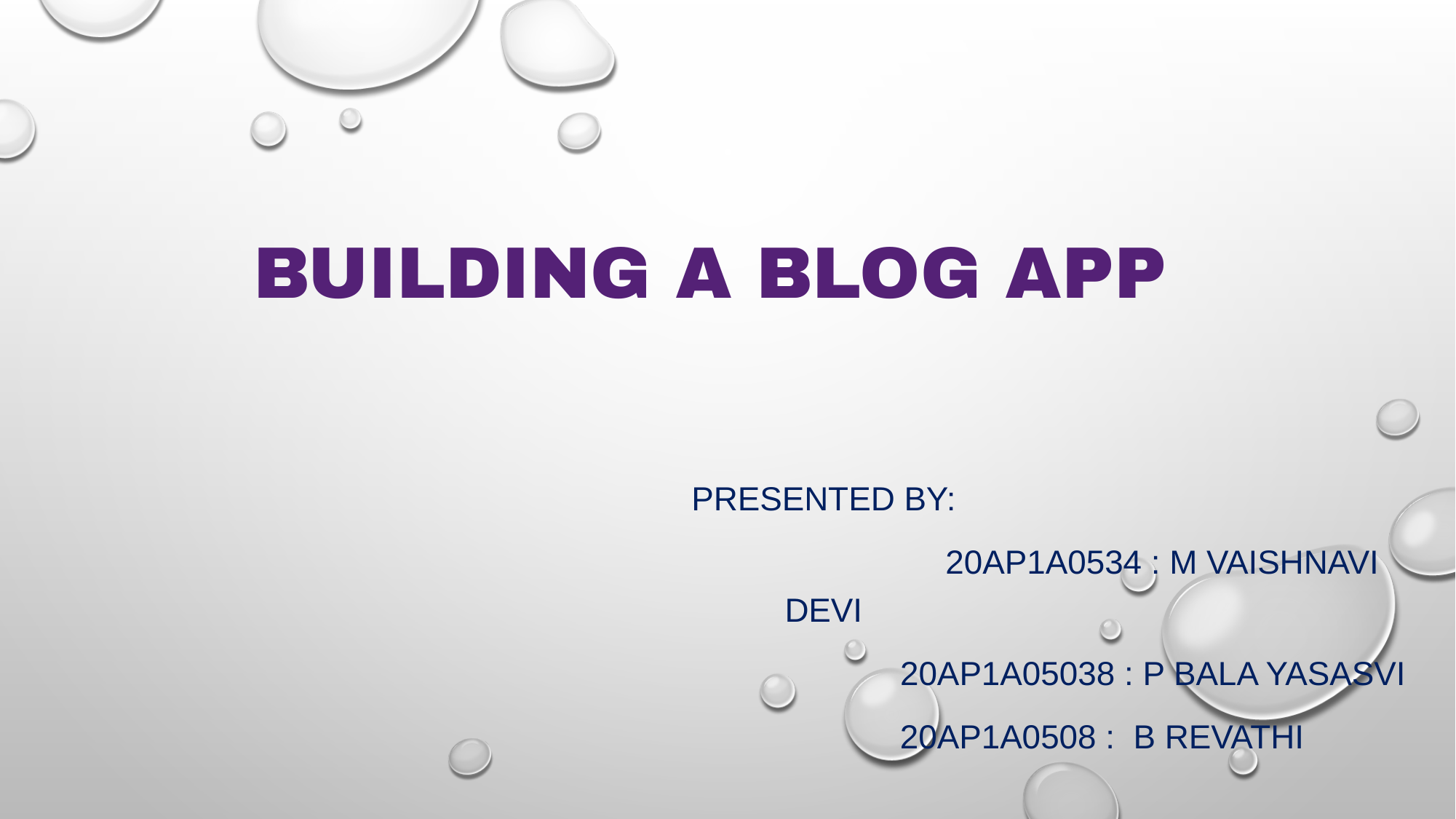

# Building a blog app
Presented by:
                                                                          20ap1a0534 : m vaishnavi  devi
                                                                       20AP1A05038 : P BALA YASASVI
                                                            20AP1A0508 :  B REVATHI